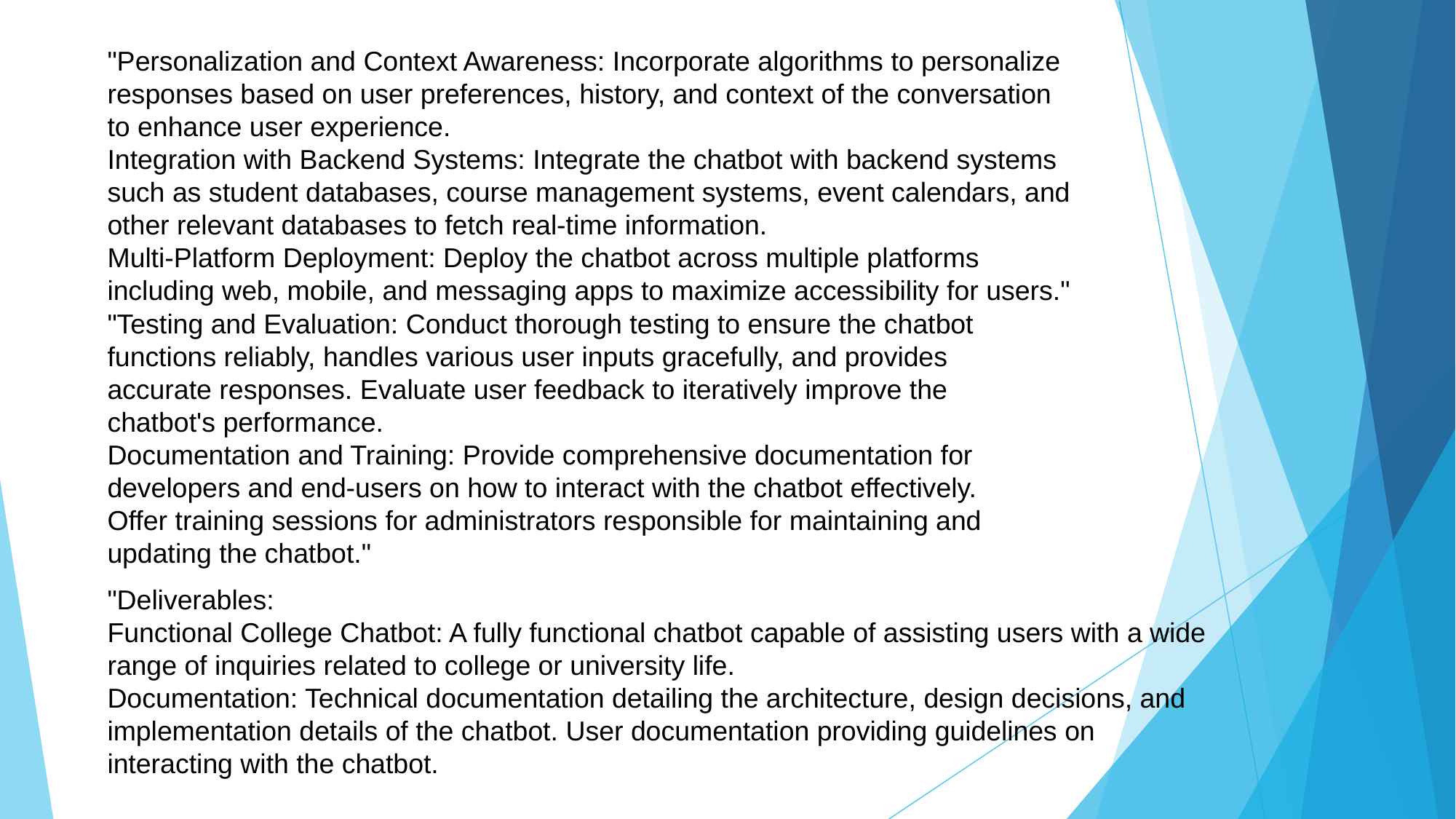

"Personalization and Context Awareness: Incorporate algorithms to personalize responses based on user preferences, history, and context of the conversation to enhance user experience.
Integration with Backend Systems: Integrate the chatbot with backend systems such as student databases, course management systems, event calendars, and other relevant databases to fetch real-time information.
Multi-Platform Deployment: Deploy the chatbot across multiple platforms including web, mobile, and messaging apps to maximize accessibility for users."
"Testing and Evaluation: Conduct thorough testing to ensure the chatbot functions reliably, handles various user inputs gracefully, and provides accurate responses. Evaluate user feedback to iteratively improve the chatbot's performance.
Documentation and Training: Provide comprehensive documentation for developers and end-users on how to interact with the chatbot effectively. Offer training sessions for administrators responsible for maintaining and updating the chatbot."
"Deliverables:
Functional College Chatbot: A fully functional chatbot capable of assisting users with a wide range of inquiries related to college or university life.
Documentation: Technical documentation detailing the architecture, design decisions, and implementation details of the chatbot. User documentation providing guidelines on interacting with the chatbot.